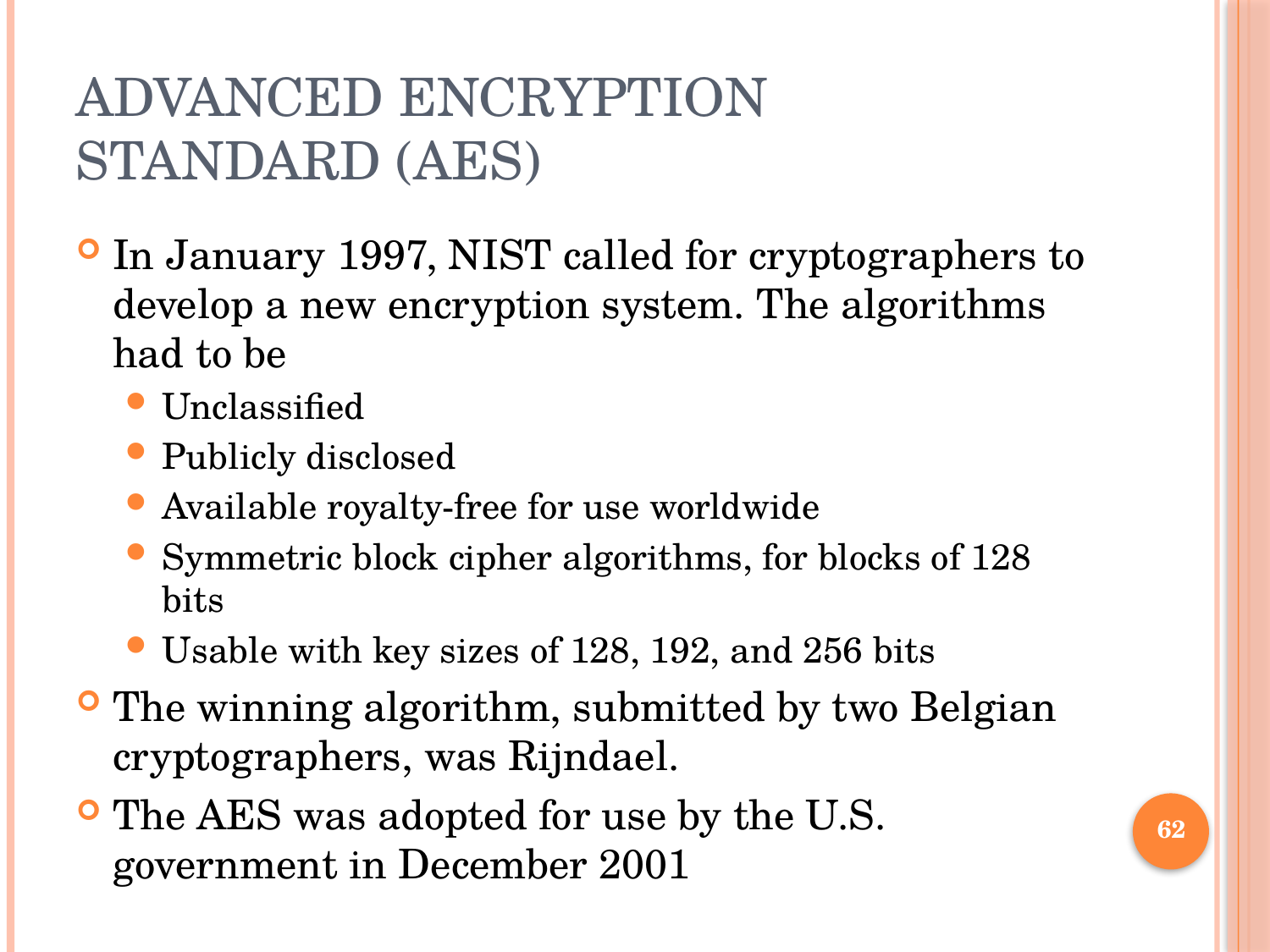

# Advanced Encryption Standard (AES)
In January 1997, NIST called for cryptographers to develop a new encryption system. The algorithms had to be
Unclassified
Publicly disclosed
Available royalty-free for use worldwide
Symmetric block cipher algorithms, for blocks of 128 bits
Usable with key sizes of 128, 192, and 256 bits
The winning algorithm, submitted by two Belgian cryptographers, was Rijndael.
The AES was adopted for use by the U.S. government in December 2001
62